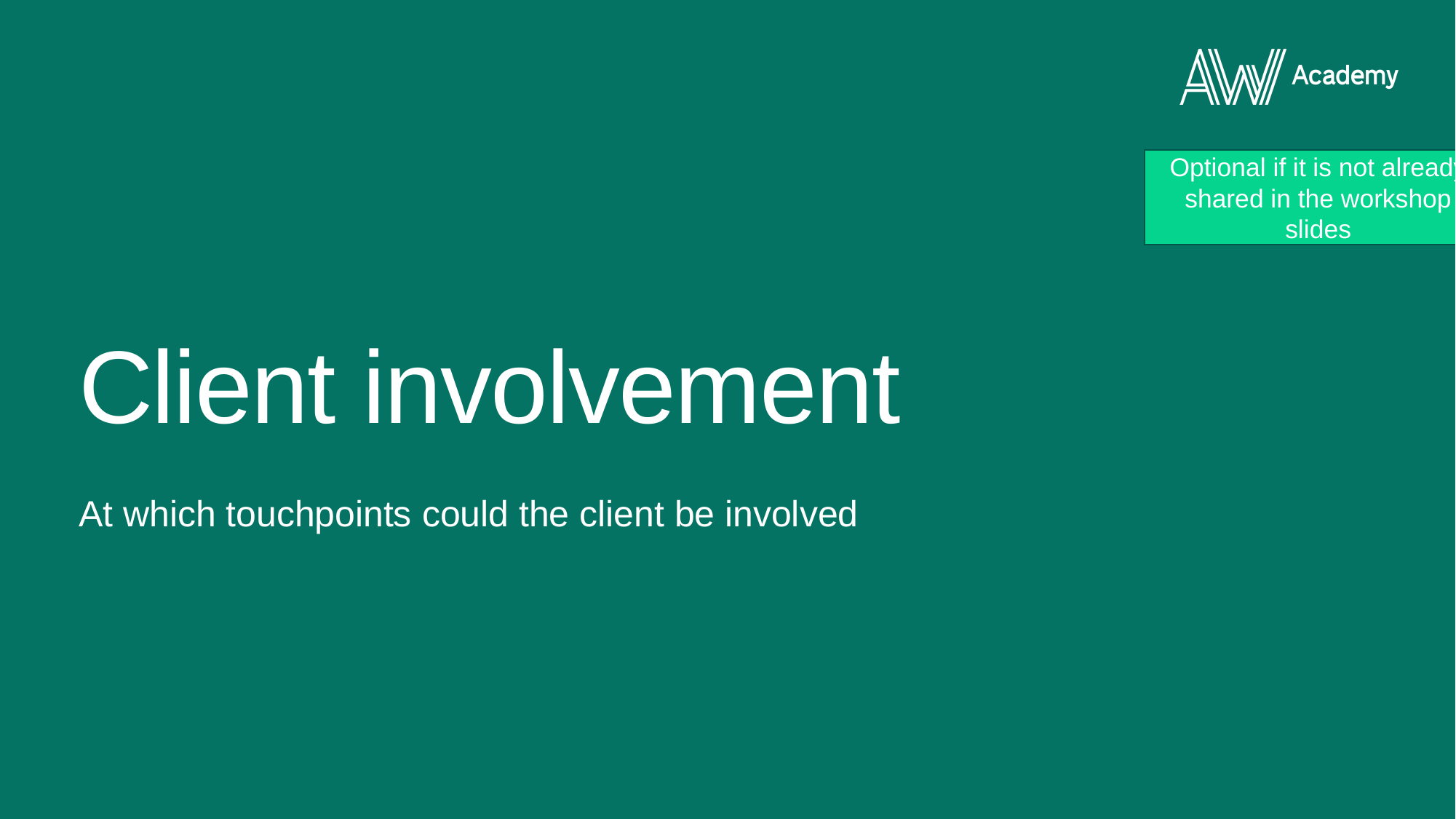

# Client involvement
Optional if it is not already shared in the workshop slides
At which touchpoints could the client be involved